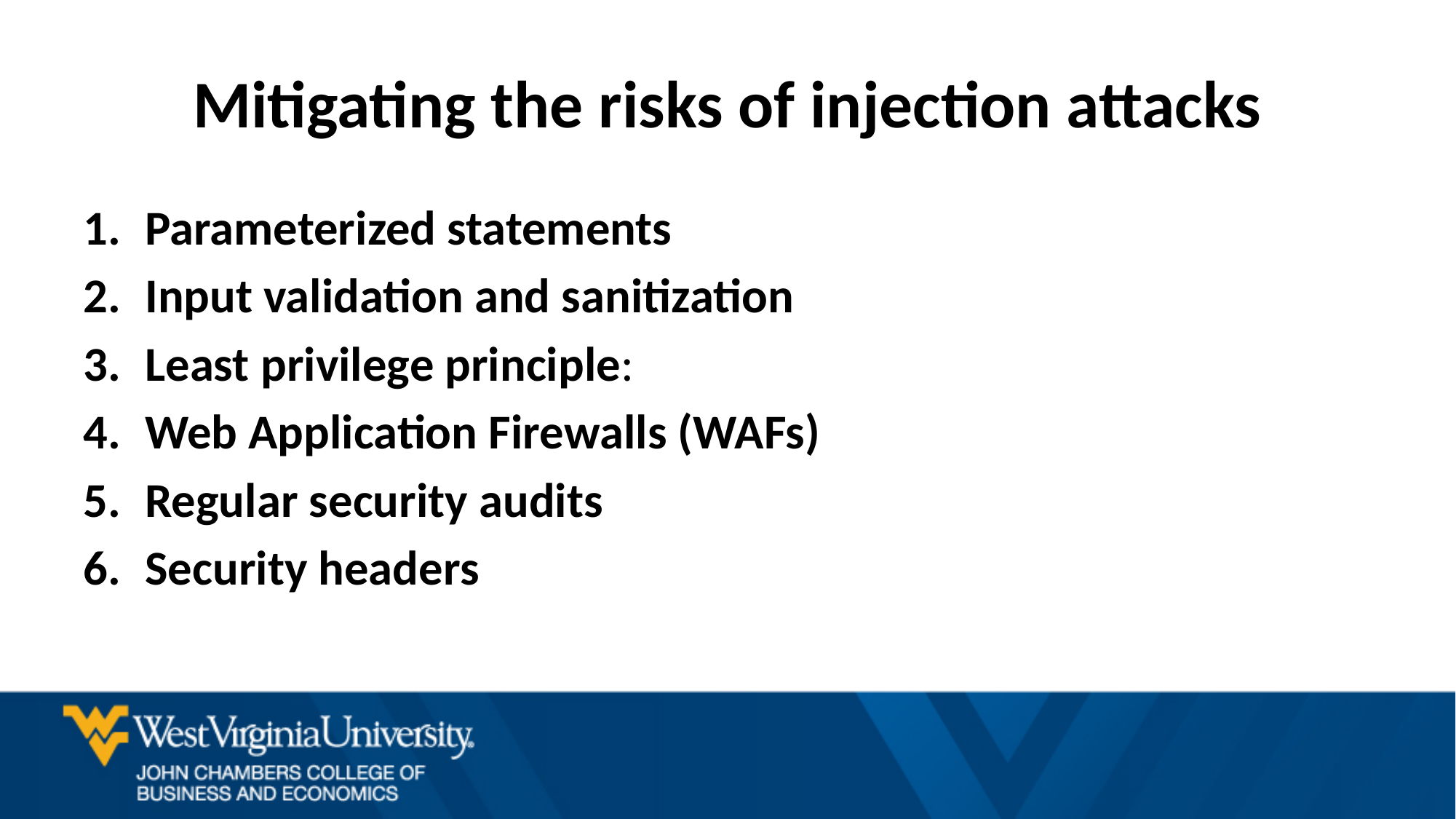

# Mitigating the risks of injection attacks
Parameterized statements
Input validation and sanitization
Least privilege principle:
Web Application Firewalls (WAFs)
Regular security audits
Security headers